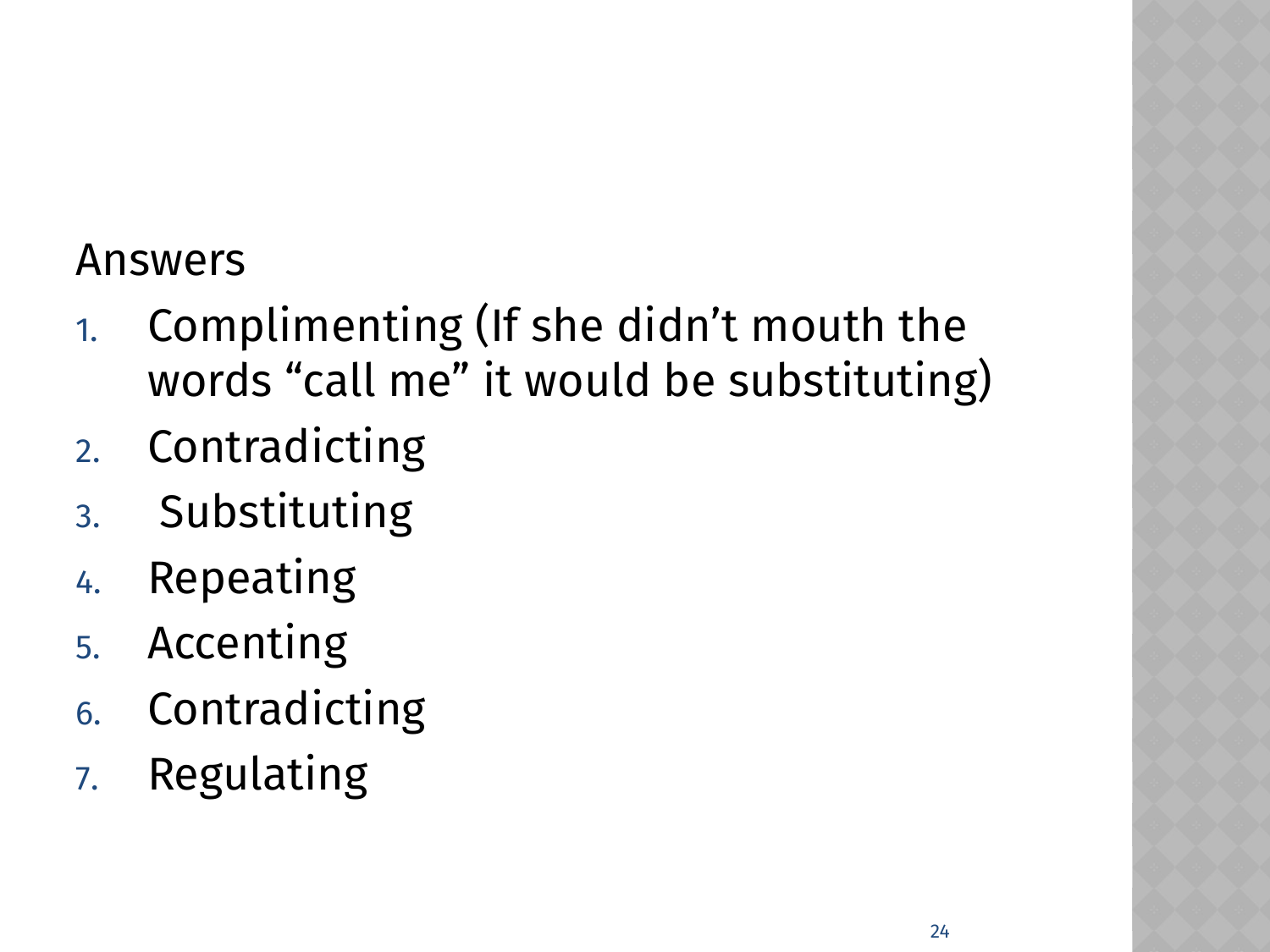

#
Answers
Complimenting (If she didn’t mouth the words “call me” it would be substituting)
Contradicting
 Substituting
Repeating
Accenting
Contradicting
Regulating

24